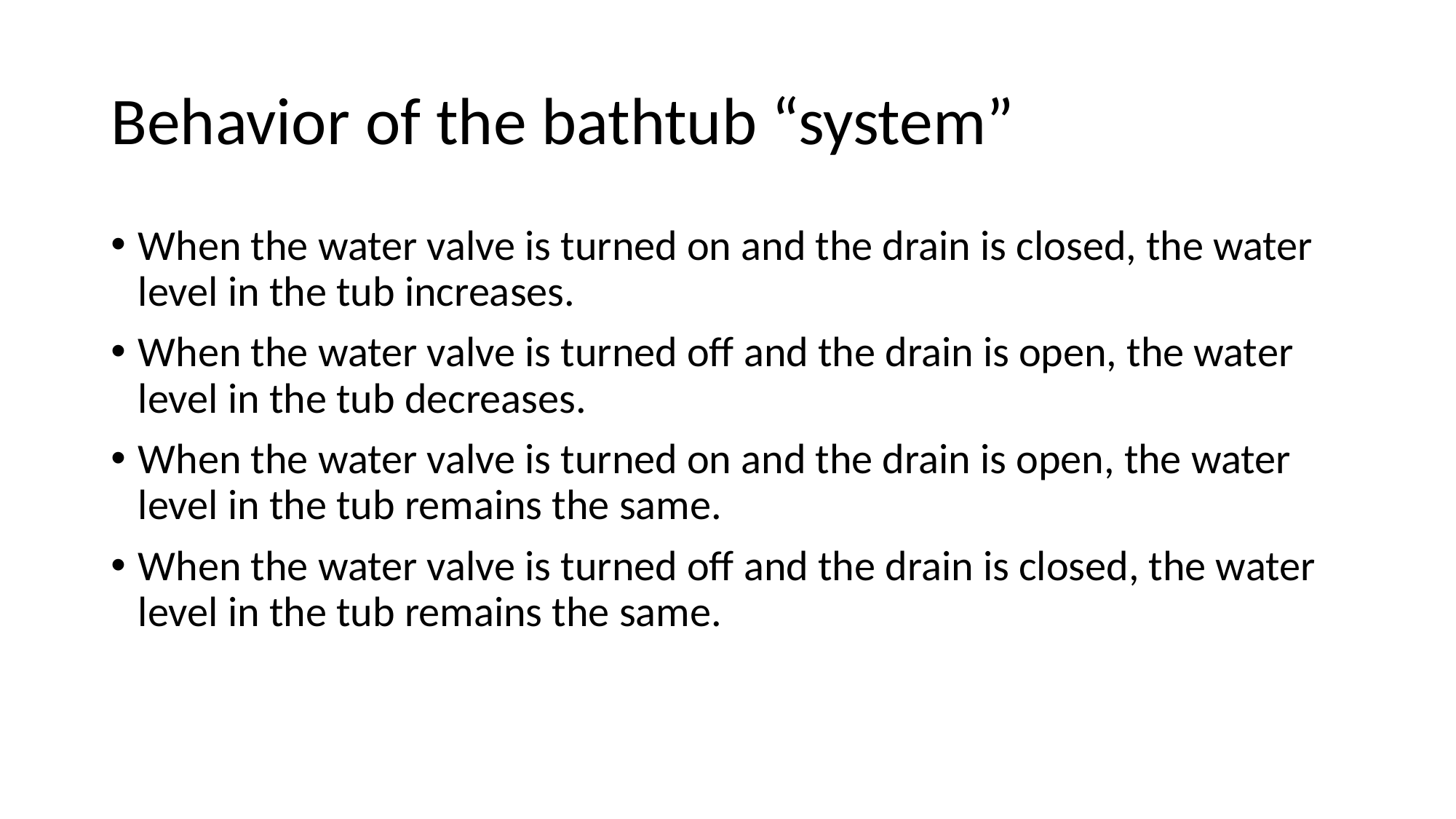

# Behavior of the bathtub “system”
When the water valve is turned on and the drain is closed, the water level in the tub increases.
When the water valve is turned off and the drain is open, the water level in the tub decreases.
When the water valve is turned on and the drain is open, the water level in the tub remains the same.
When the water valve is turned off and the drain is closed, the water level in the tub remains the same.